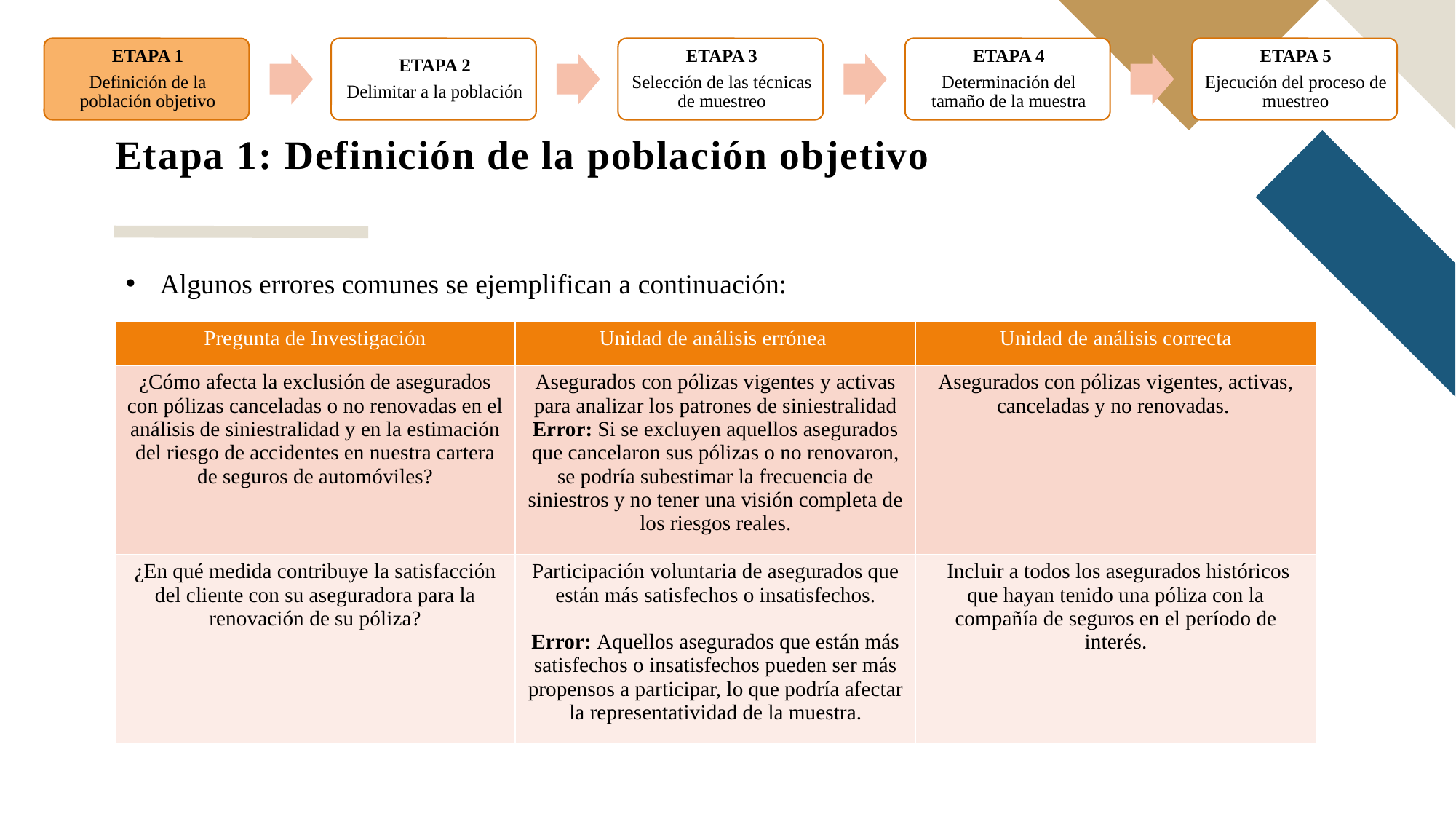

ETAPA 1
Definición de la población objetivo

ETAPA 2
Delimitar a la población

ETAPA 3
Selección de las técnicas de muestreo

ETAPA 4
Determinación del tamaño de la muestra

ETAPA 5
Ejecución del proceso de muestreo
# Etapa 1: Definición de la población objetivo
Algunos errores comunes se ejemplifican a continuación:
| Pregunta de Investigación | Unidad de análisis errónea | Unidad de análisis correcta |
| --- | --- | --- |
| ¿Cómo afecta la exclusión de asegurados con pólizas canceladas o no renovadas en el análisis de siniestralidad y en la estimación del riesgo de accidentes en nuestra cartera de seguros de automóviles? | Asegurados con pólizas vigentes y activas para analizar los patrones de siniestralidad Error: Si se excluyen aquellos asegurados que cancelaron sus pólizas o no renovaron, se podría subestimar la frecuencia de siniestros y no tener una visión completa de los riesgos reales. | Asegurados con pólizas vigentes, activas, canceladas y no renovadas. |
| ¿En qué medida contribuye la satisfacción del cliente con su aseguradora para la renovación de su póliza? | Participación voluntaria de asegurados que están más satisfechos o insatisfechos. Error: Aquellos asegurados que están más satisfechos o insatisfechos pueden ser más propensos a participar, lo que podría afectar la representatividad de la muestra. | Incluir a todos los asegurados históricos que hayan tenido una póliza con la compañía de seguros en el período de interés. |